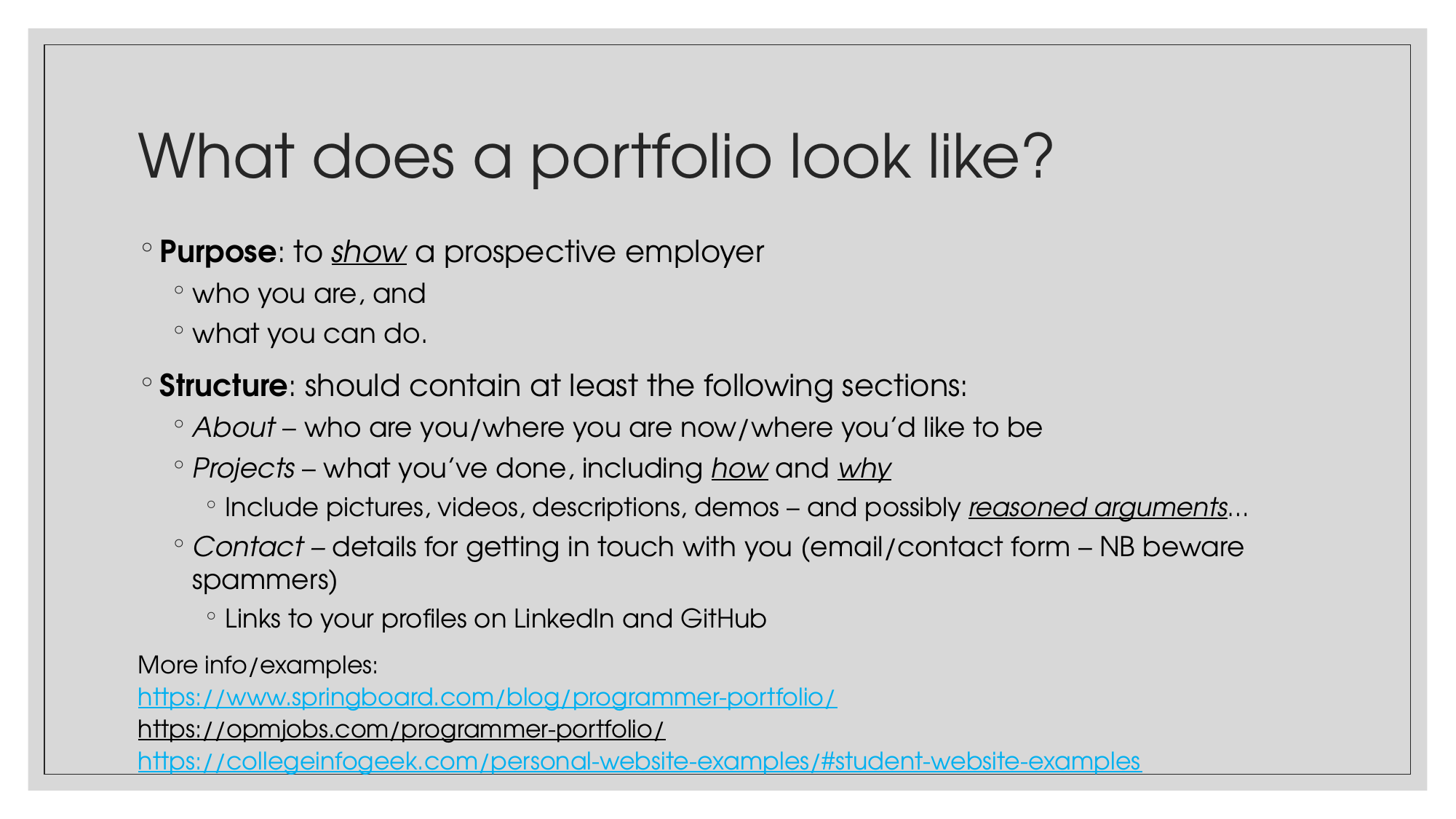

# What does a portfolio look like?
Purpose: to show a prospective employer
who you are, and
what you can do.
Structure: should contain at least the following sections:
About – who are you/where you are now/where you’d like to be
Projects – what you’ve done, including how and why
Include pictures, videos, descriptions, demos – and possibly reasoned arguments…
Contact – details for getting in touch with you (email/contact form – NB beware spammers)
Links to your profiles on LinkedIn and GitHub
More info/examples:
https://www.springboard.com/blog/programmer-portfolio/
https://opmjobs.com/programmer-portfolio/
https://collegeinfogeek.com/personal-website-examples/#student-website-examples